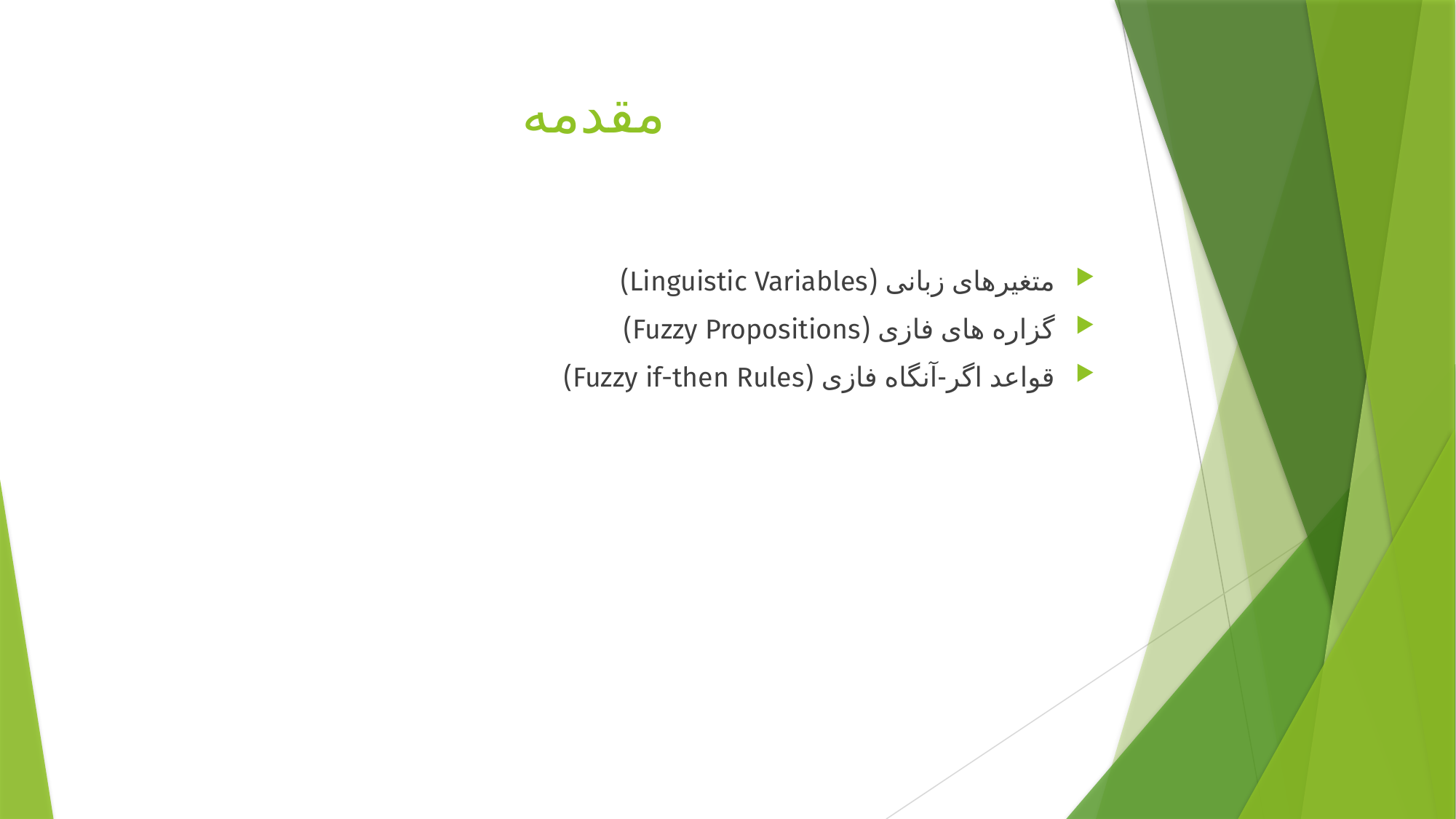

# مقدمه
متغیرهای زبانی (Linguistic Variables)
گزاره های فازی (Fuzzy Propositions)
قواعد اگر-آنگاه فازی (Fuzzy if-then Rules)